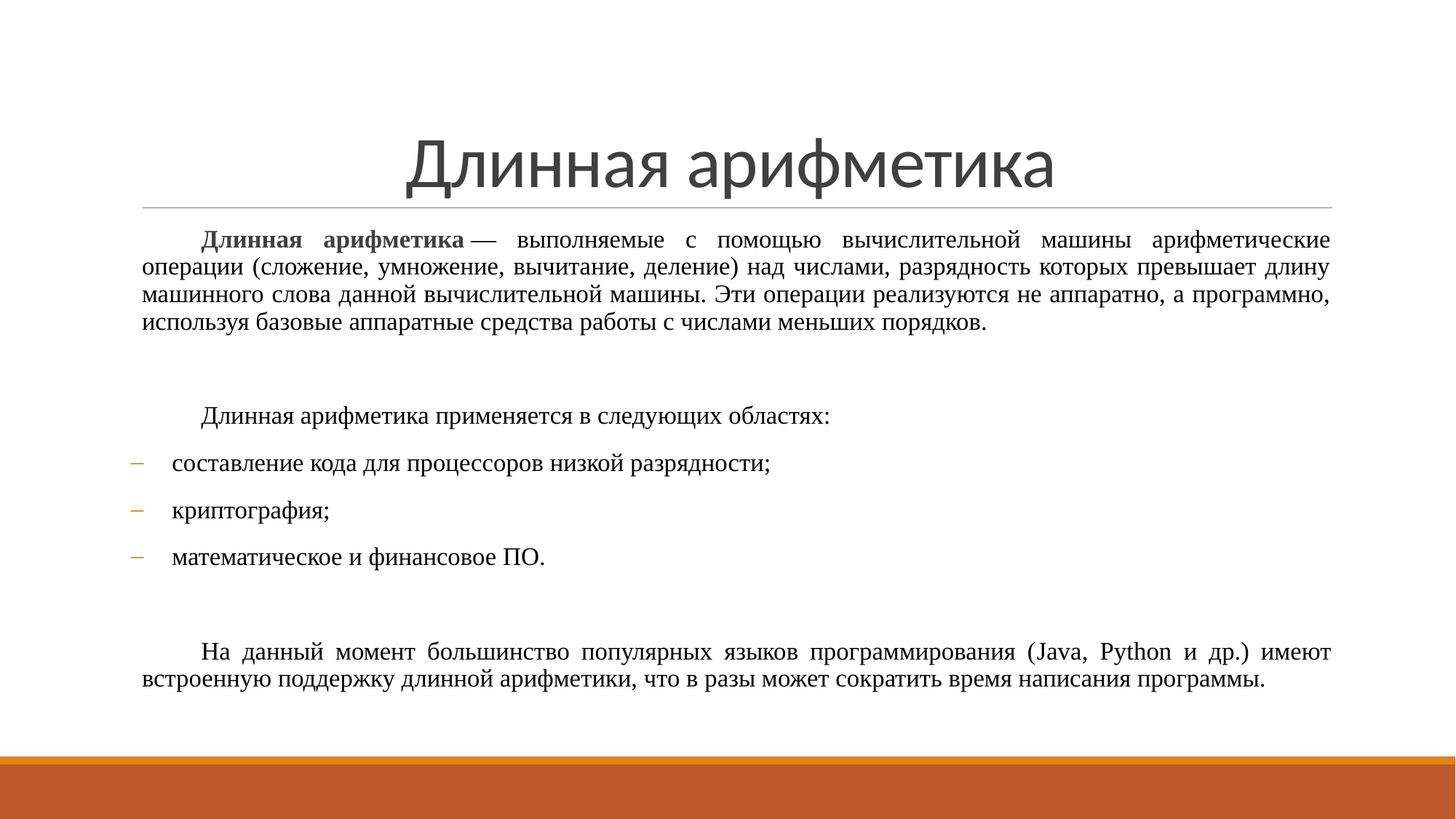

# Длинная арифметика
Длинная арифметика — выполняемые с помощью вычислительной машины арифметические операции (сложение, умножение, вычитание, деление) над числами, разрядность которых превышает длину машинного слова данной вычислительной машины. Эти операции реализуются не аппаратно, а программно, используя базовые аппаратные средства работы с числами меньших порядков.

Длинная арифметика применяется в следующих областях:
составление кода для процессоров низкой разрядности;
криптография;
математическое и финансовое ПО.

На данный момент большинство популярных языков программирования (Java, Python и др.) имеют встроенную поддержку длинной арифметики, что в разы может сократить время написания программы.